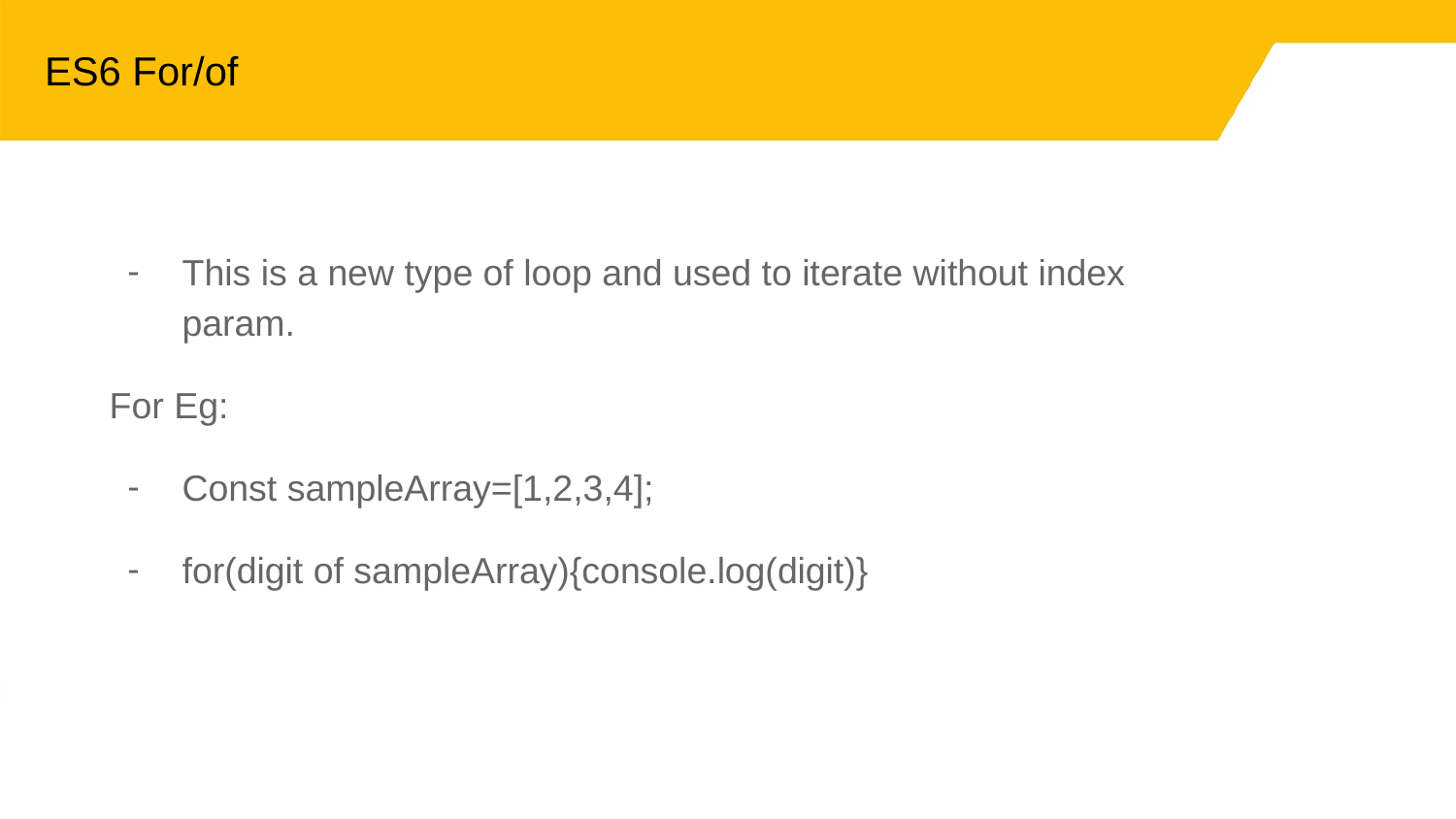

# ES6 For/of

This is a new type of loop and used to iterate without index param.
For Eg:
Const sampleArray=[1,2,3,4];
for(digit of sampleArray){console.log(digit)}